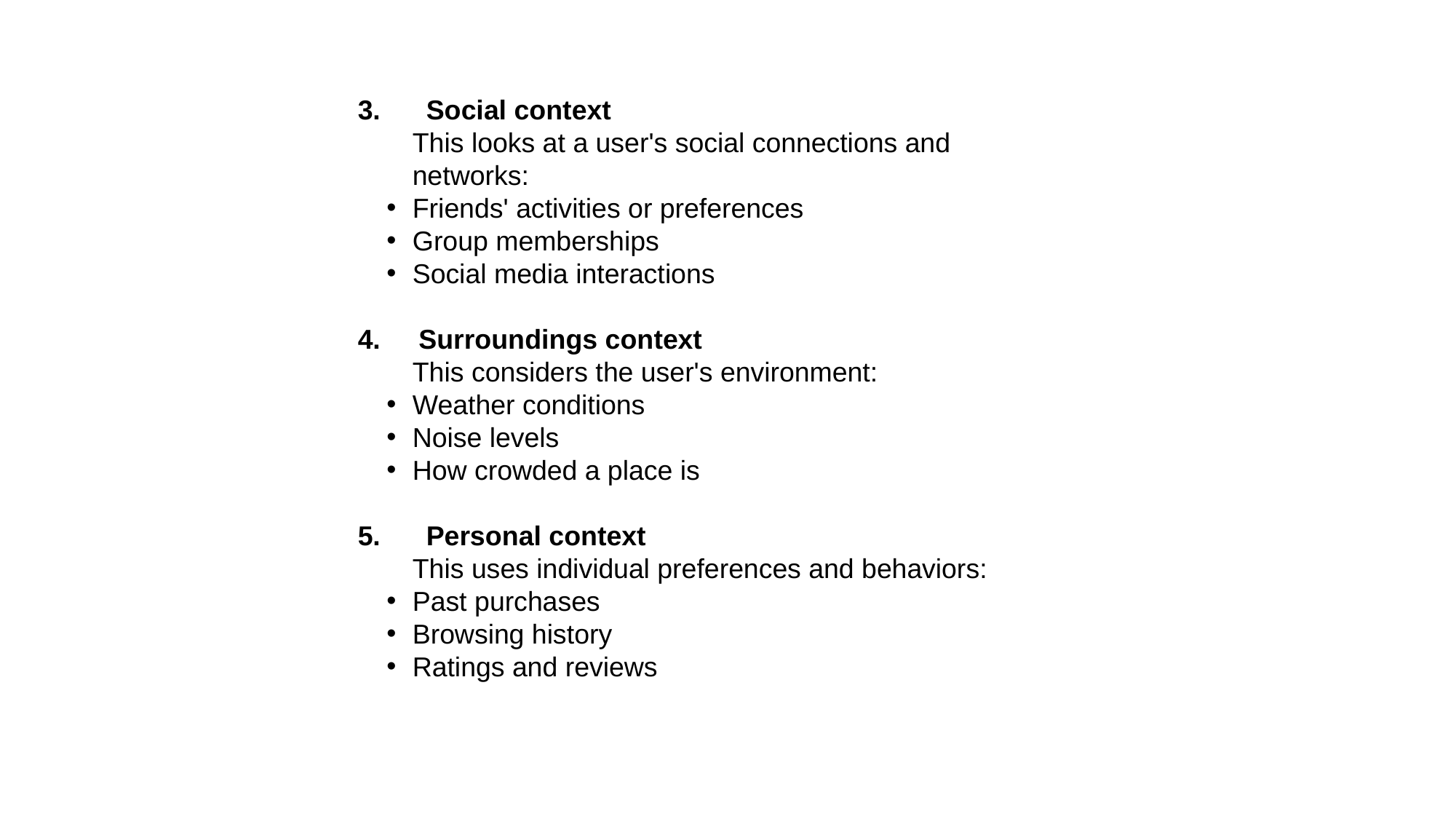

3.      Social context
This looks at a user's social connections and networks:
Friends' activities or preferences
Group memberships
Social media interactions

4.     Surroundings context
This considers the user's environment:
Weather conditions
Noise levels
How crowded a place is

5.      Personal context
This uses individual preferences and behaviors:
Past purchases
Browsing history
Ratings and reviews